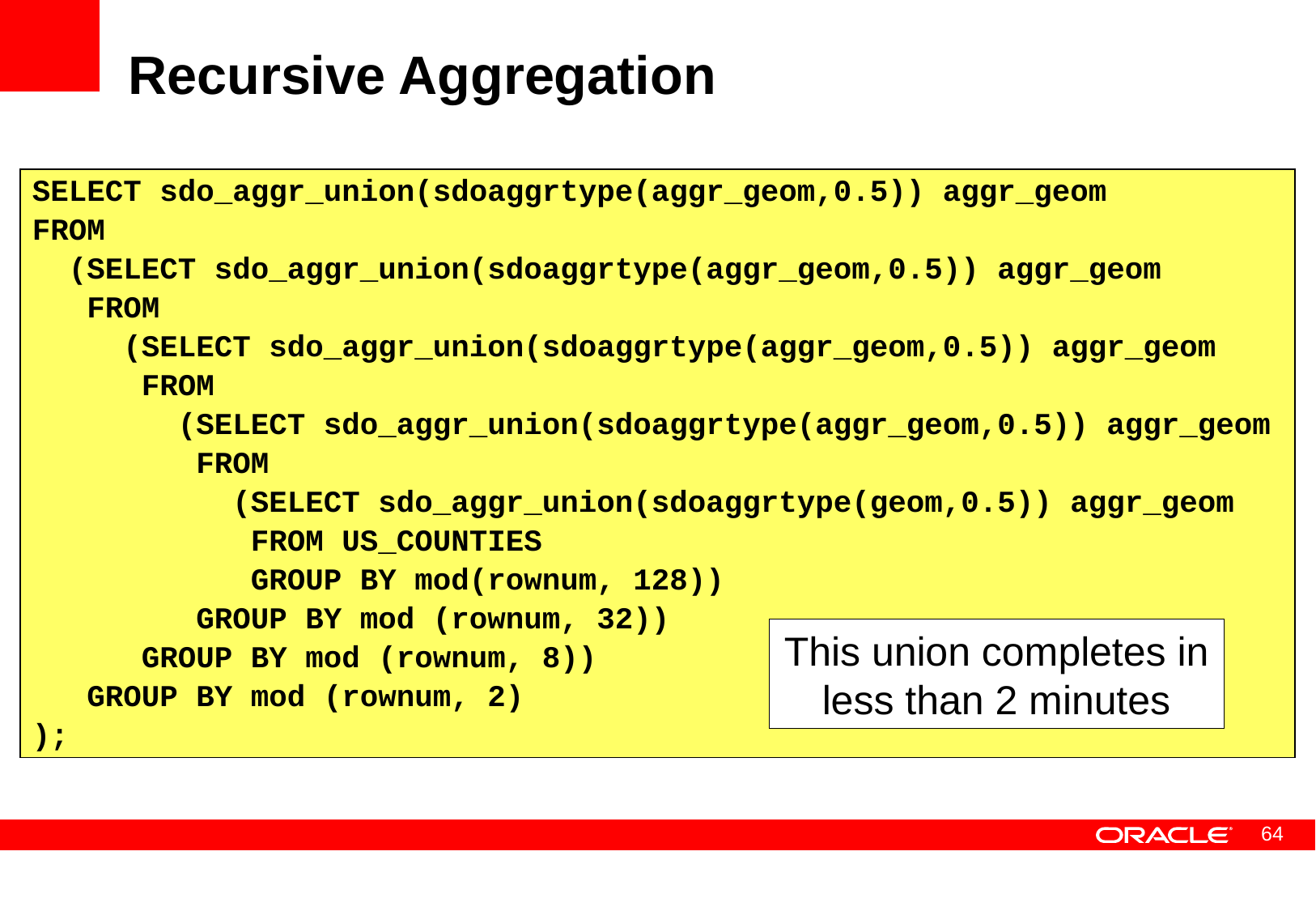

# Recursive Aggregation
SELECT sdo_aggr_union(sdoaggrtype(aggr_geom,0.5)) aggr_geom
FROM
  (SELECT sdo_aggr_union(sdoaggrtype(aggr_geom,0.5)) aggr_geom
   FROM
     (SELECT sdo_aggr_union(sdoaggrtype(aggr_geom,0.5)) aggr_geom
      FROM
        (SELECT sdo_aggr_union(sdoaggrtype(aggr_geom,0.5)) aggr_geom
         FROM
           (SELECT sdo_aggr_union(sdoaggrtype(geom,0.5)) aggr_geom
            FROM US_COUNTIES
            GROUP BY mod(rownum, 128))
         GROUP BY mod (rownum, 32))
      GROUP BY mod (rownum, 8))
   GROUP BY mod (rownum, 2)
);
This union completes in less than 2 minutes